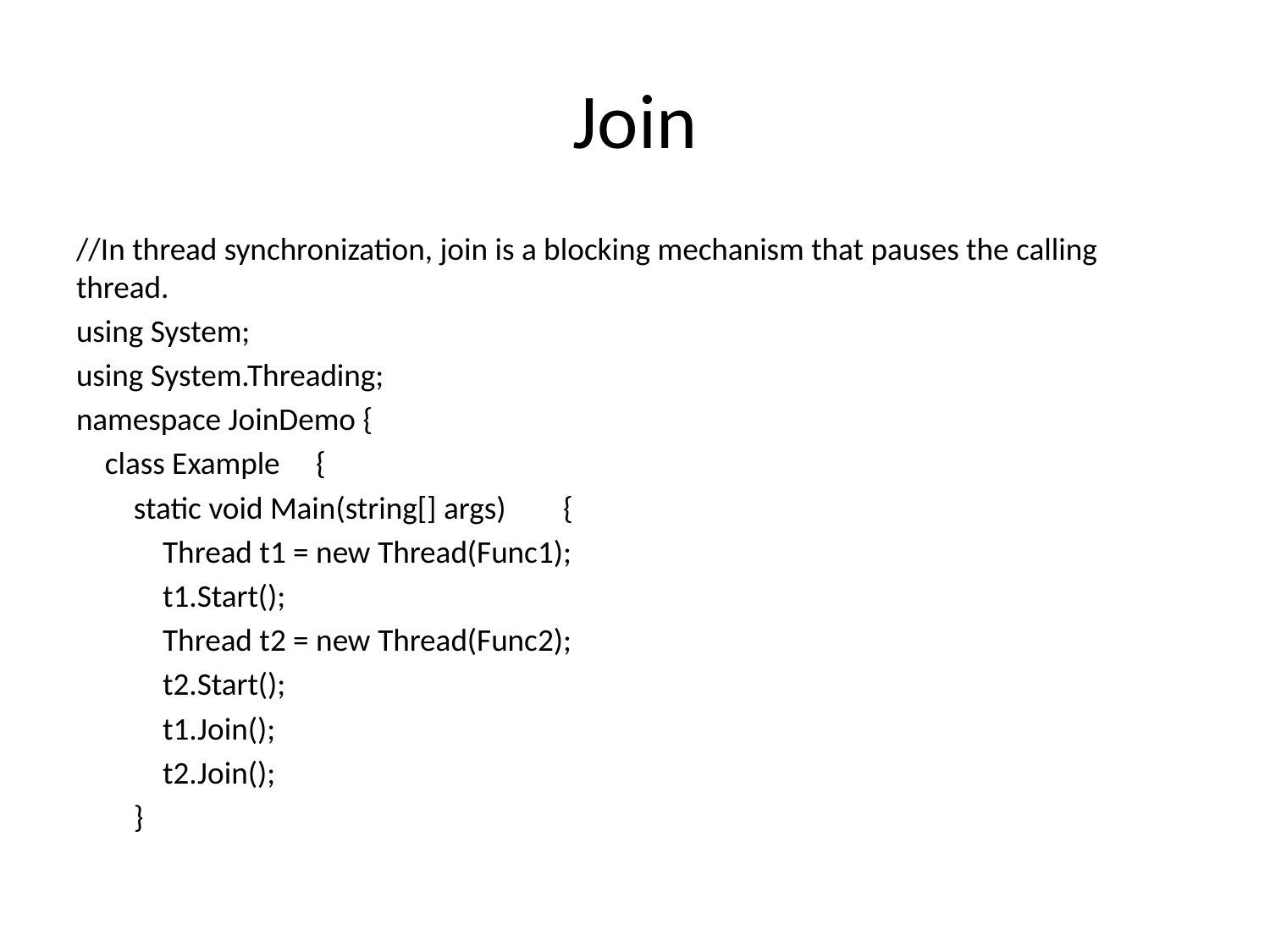

# Join
//In thread synchronization, join is a blocking mechanism that pauses the calling thread.
using System;
using System.Threading;
namespace JoinDemo {
    class Example     {
        static void Main(string[] args)        {
            Thread t1 = new Thread(Func1);
            t1.Start();
            Thread t2 = new Thread(Func2);
            t2.Start();
            t1.Join();
            t2.Join();
        }